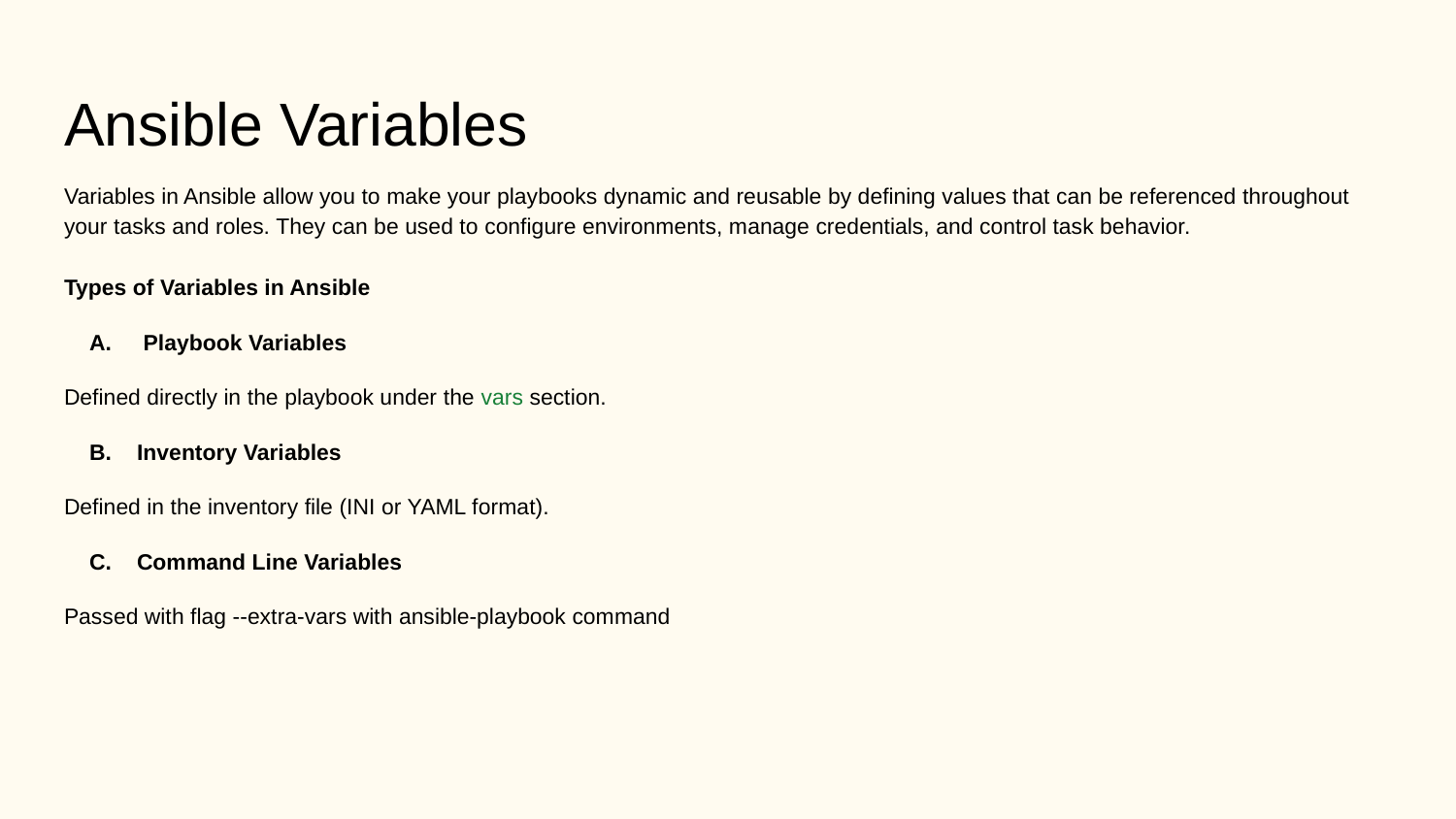

# Ansible Variables
Variables in Ansible allow you to make your playbooks dynamic and reusable by defining values that can be referenced throughout your tasks and roles. They can be used to configure environments, manage credentials, and control task behavior.
Types of Variables in Ansible
 Playbook Variables
Defined directly in the playbook under the vars section.
Inventory Variables
Defined in the inventory file (INI or YAML format).
Command Line Variables
Passed with flag --extra-vars with ansible-playbook command